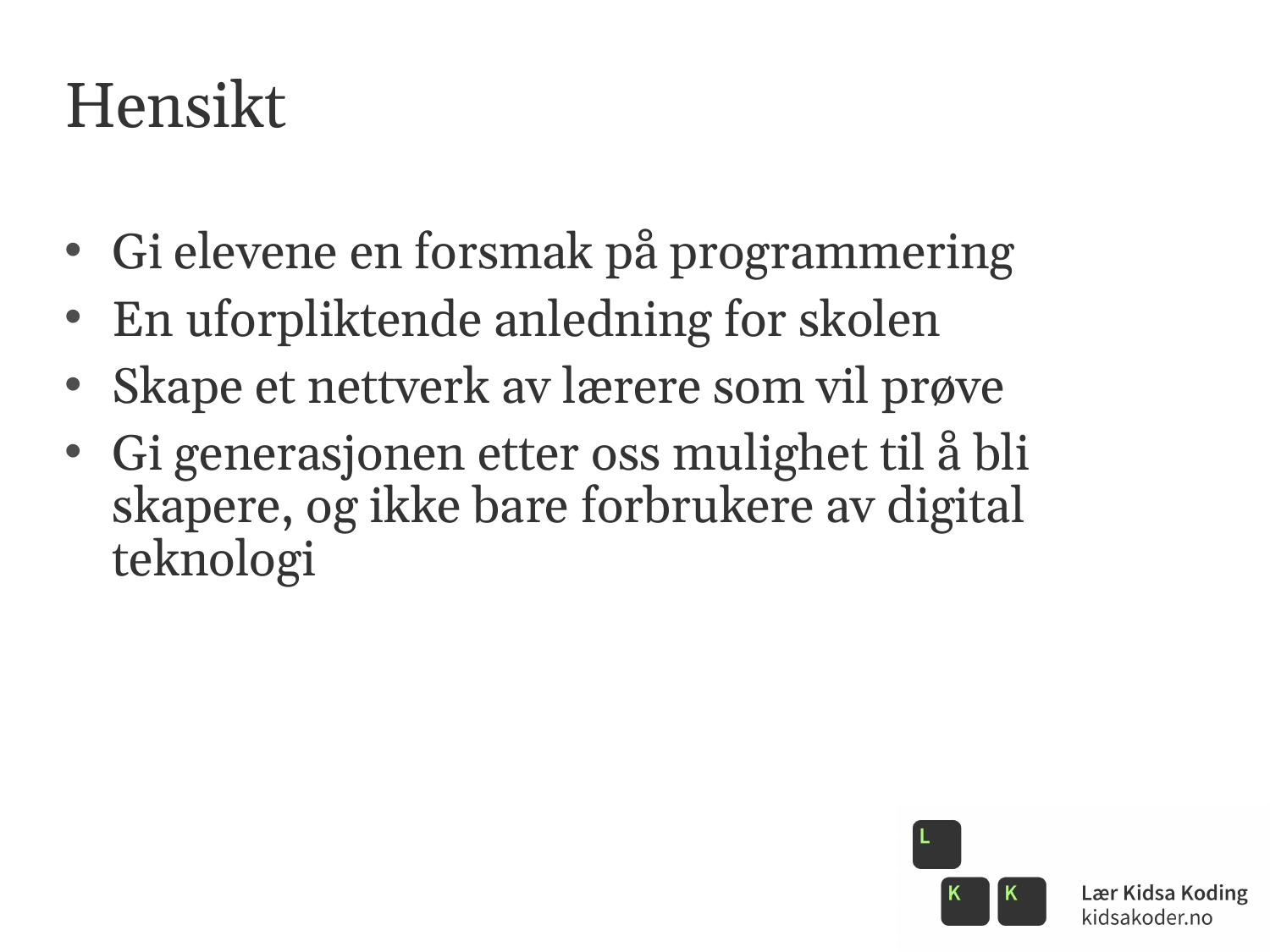

# Hensikt
Gi elevene en forsmak på programmering
En uforpliktende anledning for skolen
Skape et nettverk av lærere som vil prøve
Gi generasjonen etter oss mulighet til å bli skapere, og ikke bare forbrukere av digital teknologi